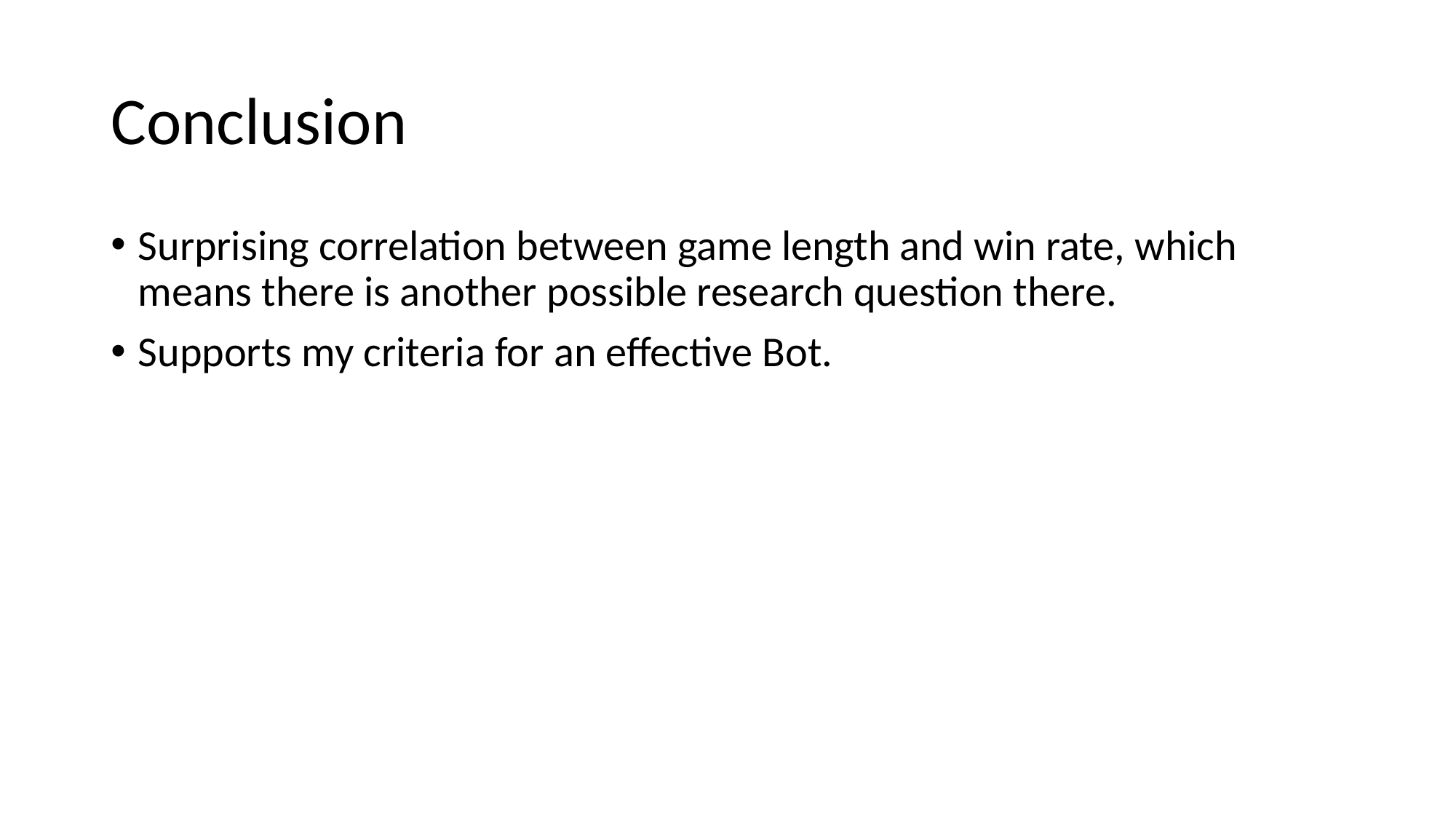

# Conclusion
Surprising correlation between game length and win rate, which means there is another possible research question there.
Supports my criteria for an effective Bot.